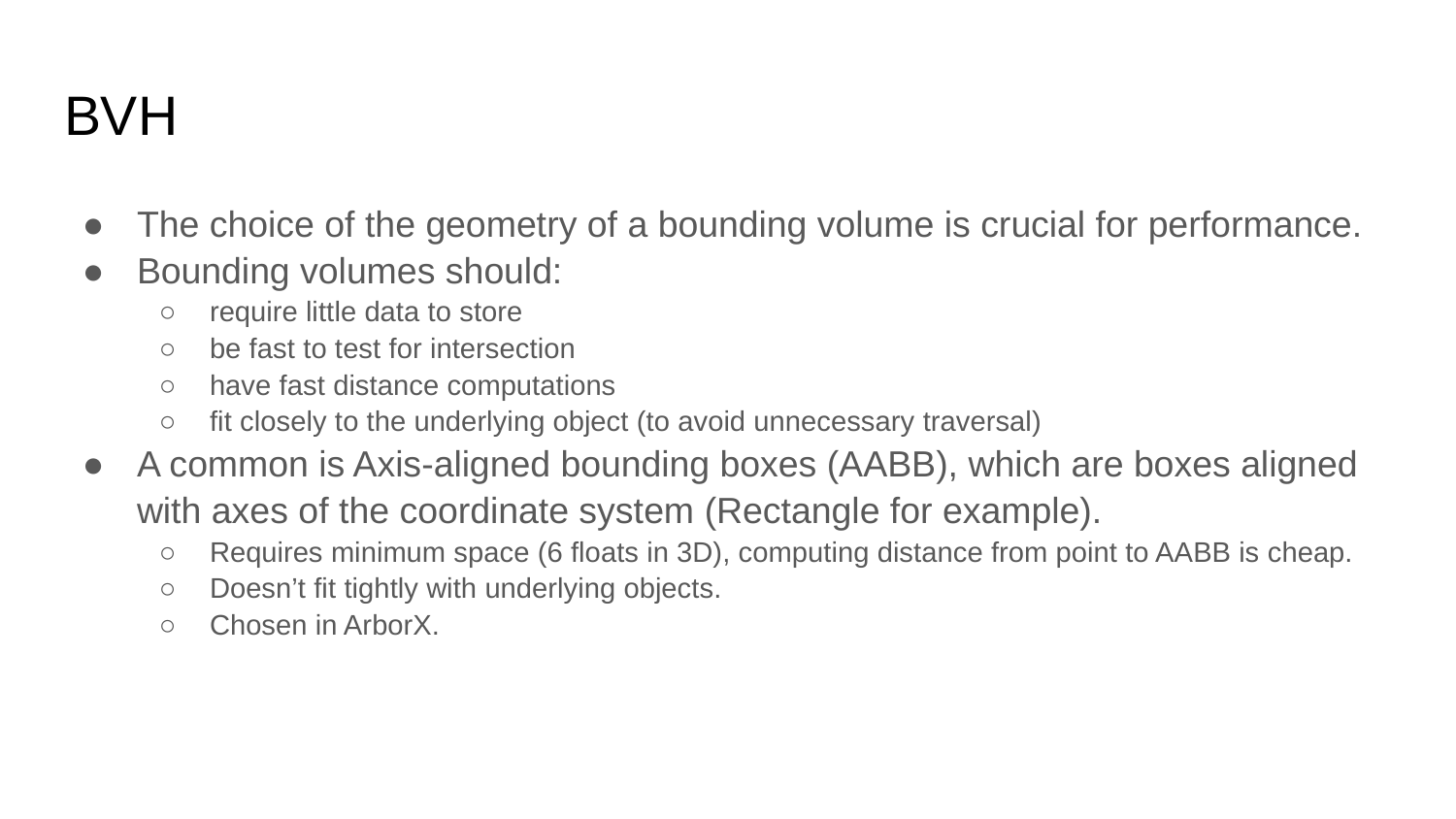

# BVH
The choice of the geometry of a bounding volume is crucial for performance.
Bounding volumes should:
require little data to store
be fast to test for intersection
have fast distance computations
fit closely to the underlying object (to avoid unnecessary traversal)
A common is Axis-aligned bounding boxes (AABB), which are boxes aligned with axes of the coordinate system (Rectangle for example).
Requires minimum space (6 floats in 3D), computing distance from point to AABB is cheap.
Doesn’t fit tightly with underlying objects.
Chosen in ArborX.